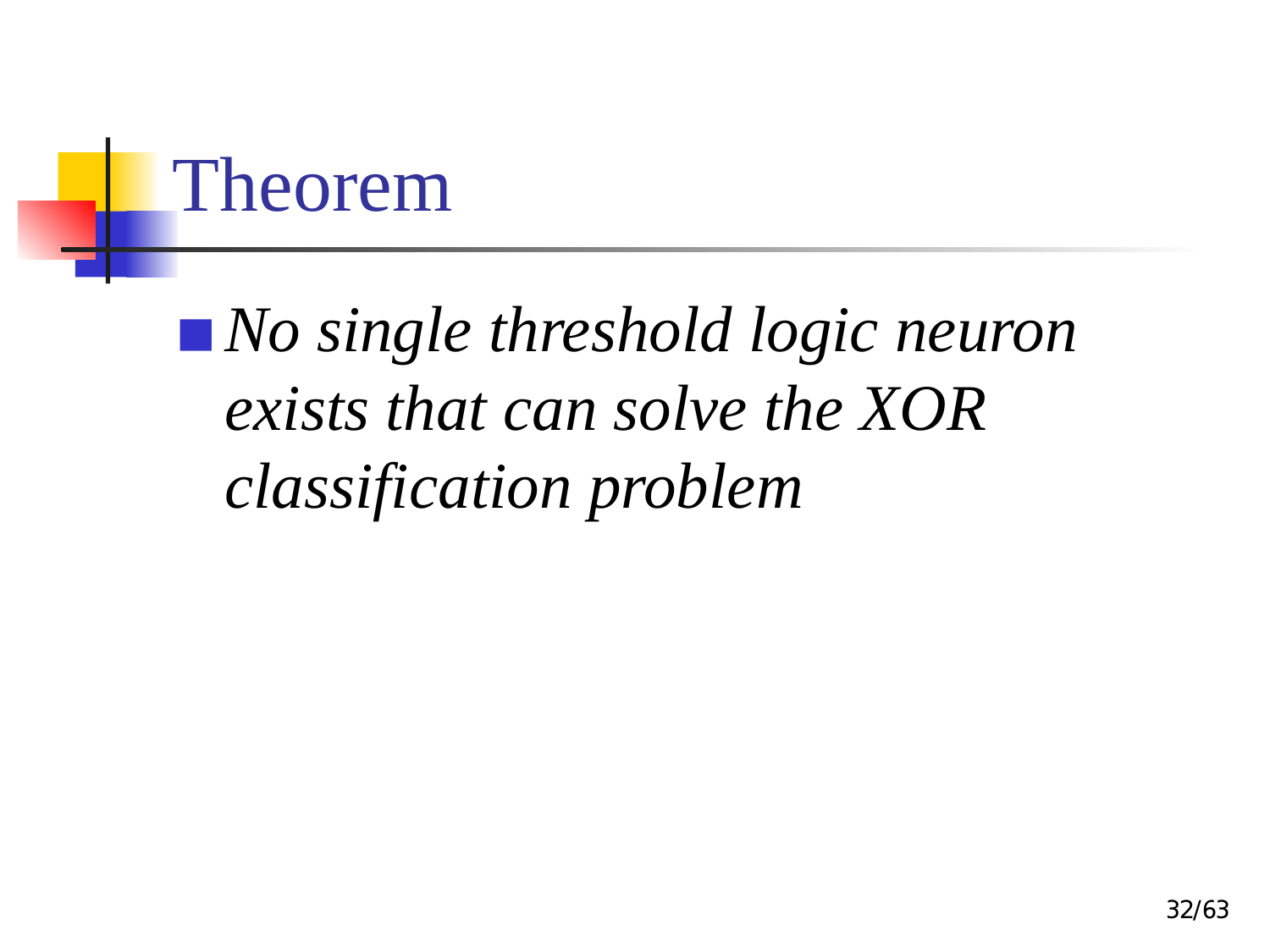

# Theorem
No single threshold logic neuron exists that can solve the XOR classification problem
32/63